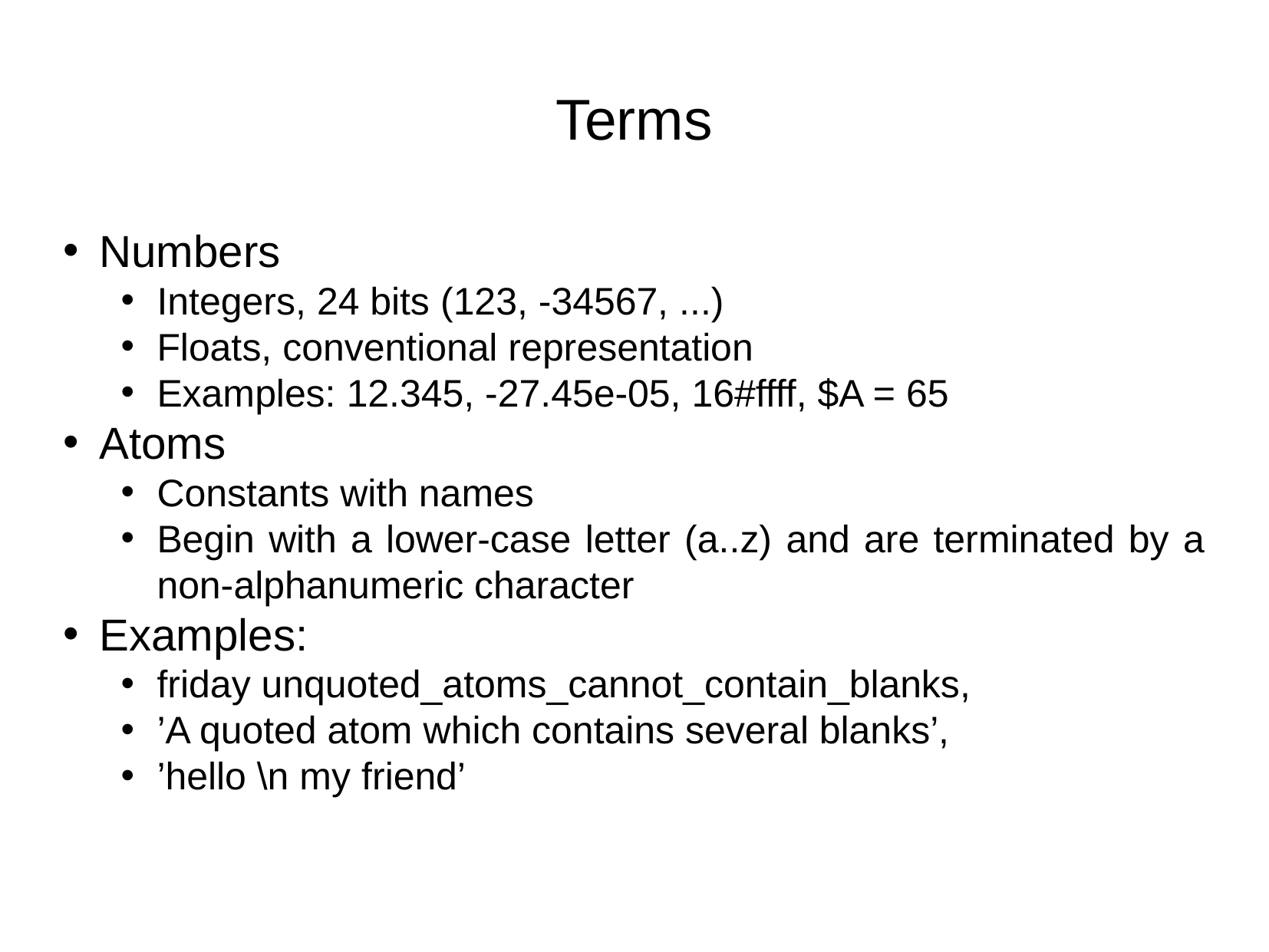

Terms
Numbers
Integers, 24 bits (123, -34567, ...)
Floats, conventional representation
Examples: 12.345, -27.45e-05, 16#ffff, $A = 65
Atoms
Constants with names
Begin with a lower-case letter (a..z) and are terminated by a non-alphanumeric character
Examples:
friday unquoted_atoms_cannot_contain_blanks,
’A quoted atom which contains several blanks’,
’hello \n my friend’